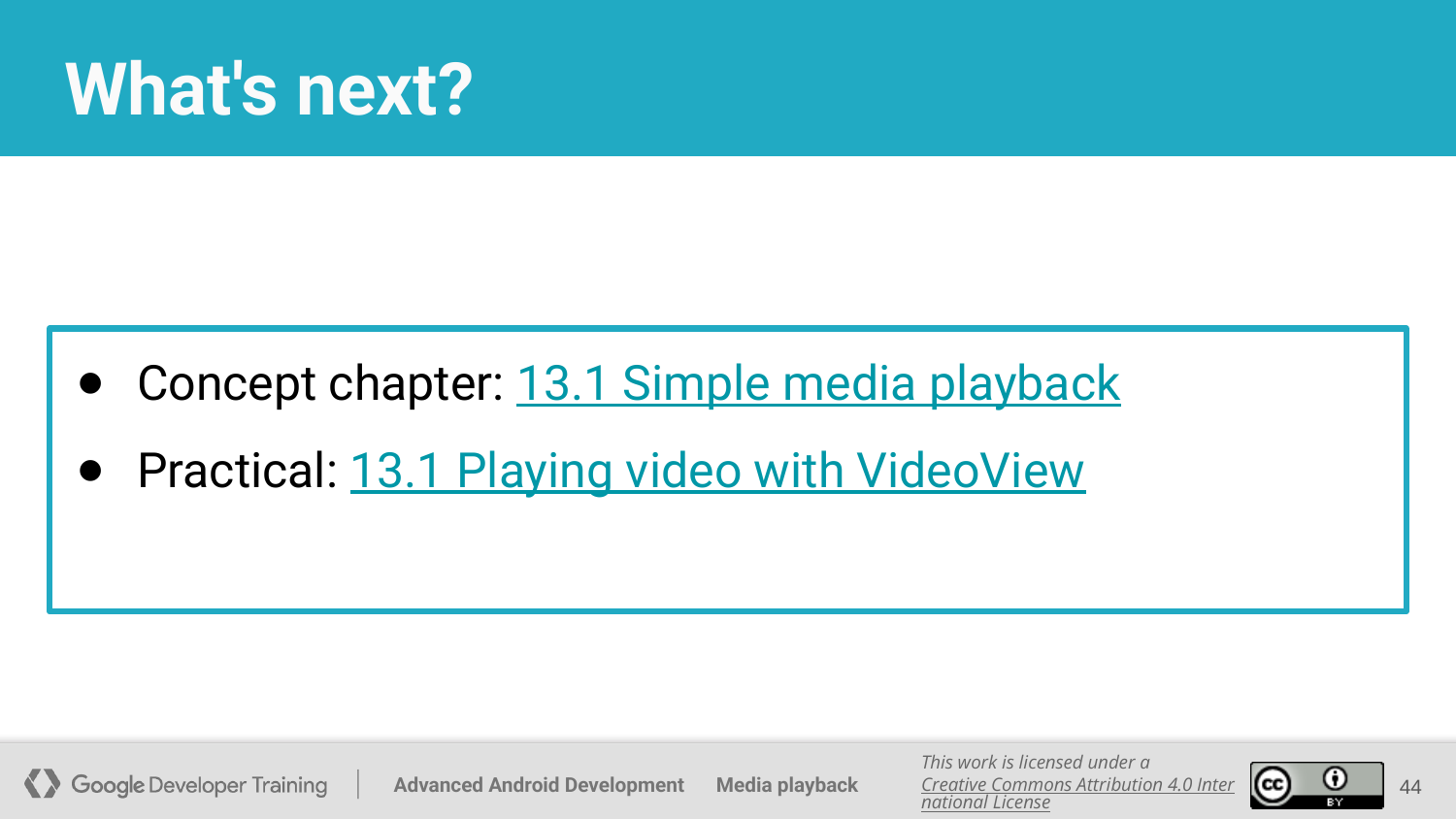

# What's next?
Concept chapter: 13.1 Simple media playback
Practical: 13.1 Playing video with VideoView
44